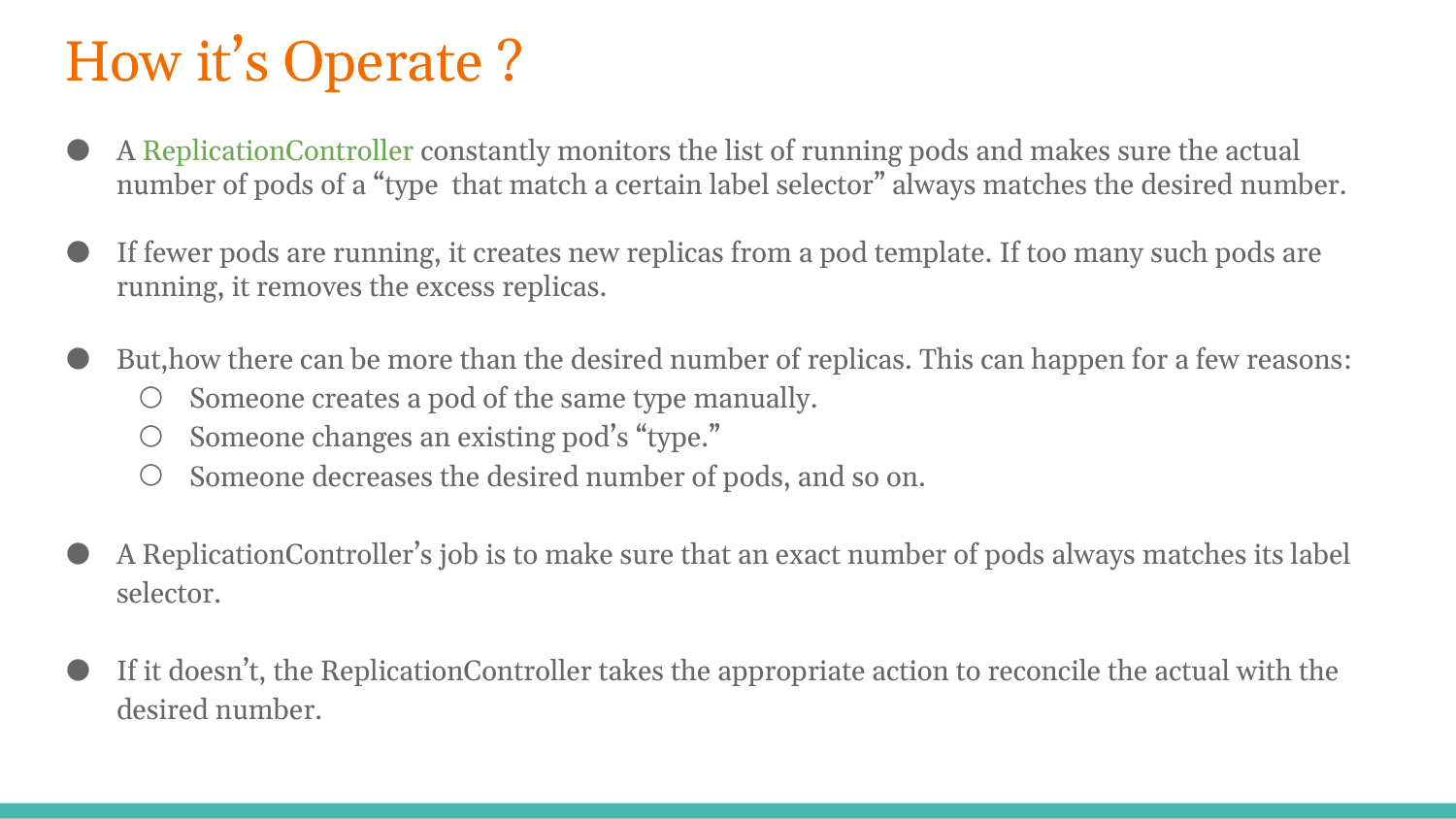

# How it’s Operate ?
A ReplicationController constantly monitors the list of running pods and makes sure the actual number of pods of a “type  that match a certain label selector” always matches the desired number.

If fewer pods are running, it creates new replicas from a pod template. If too many such pods are running, it removes the excess replicas.

But,how there can be more than the desired number of replicas. This can happen for a few reasons:
Someone creates a pod of the same type manually.
Someone changes an existing pod’s “type.”
Someone decreases the desired number of pods, and so on.

A ReplicationController’s job is to make sure that an exact number of pods always matches its label selector.

If it doesn’t, the ReplicationController takes the appropriate action to reconcile the actual with the desired number.